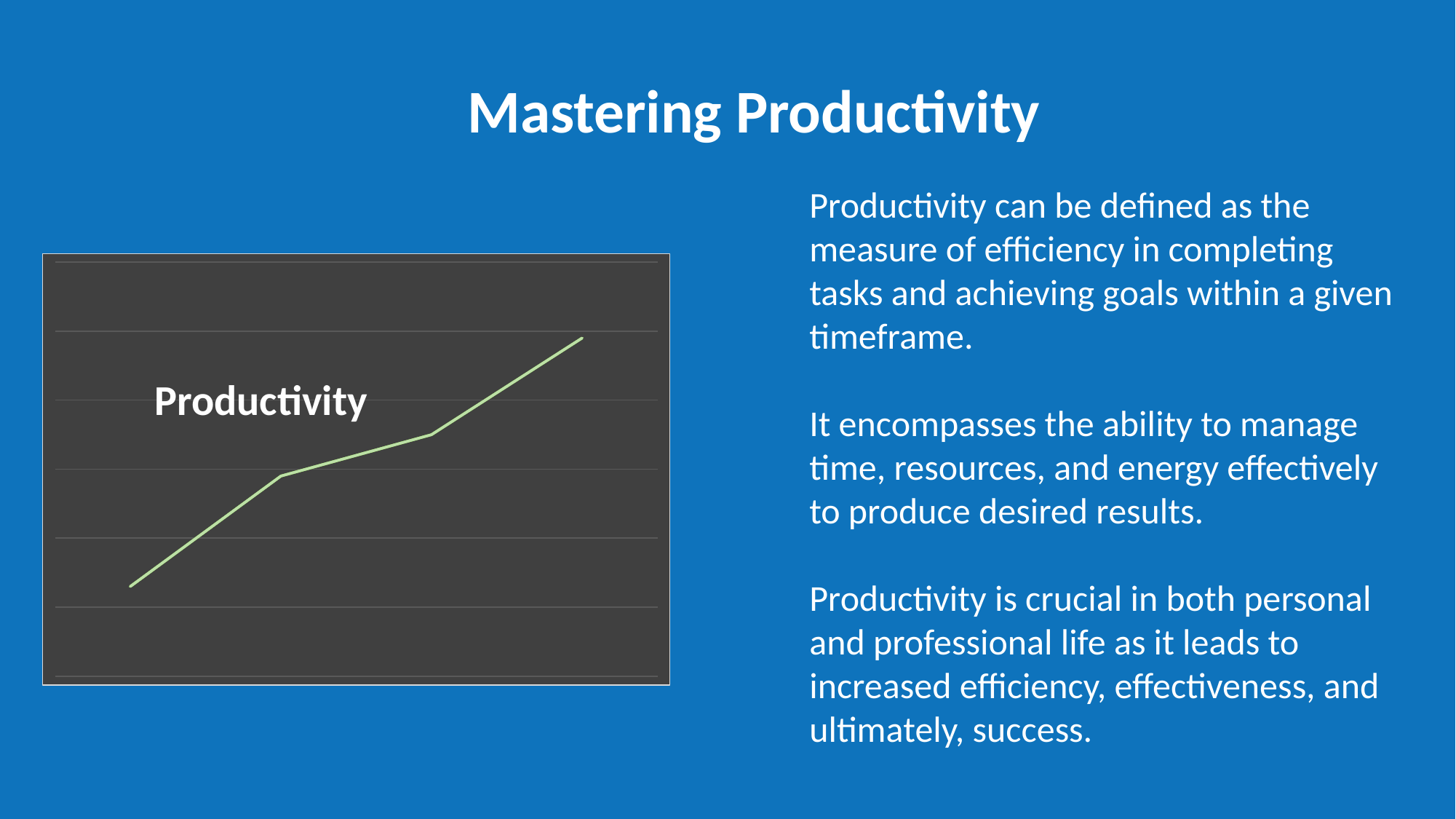

Mastering Productivity
TIME MANAGEMENT
Productivity can be defined as the measure of efficiency in completing tasks and achieving goals within a given timeframe.

It encompasses the ability to manage time, resources, and energy effectively to produce desired results.

Productivity is crucial in both personal and professional life as it leads to increased efficiency, effectiveness, and ultimately, success.

### Chart

| Category | Series 1 | Column1 | Column2 |
|---|---|---|---|
| Category 1 | 1.3 | None | None |
| Category 2 | 2.9 | None | None |
| Category 3 | 3.5 | None | None |
| Category 4 | 4.9 | None | None |
Prioritizing
Techniques

Minimizing Distraction
Productivity

Setting Achievable Goals

Work-Life Balance